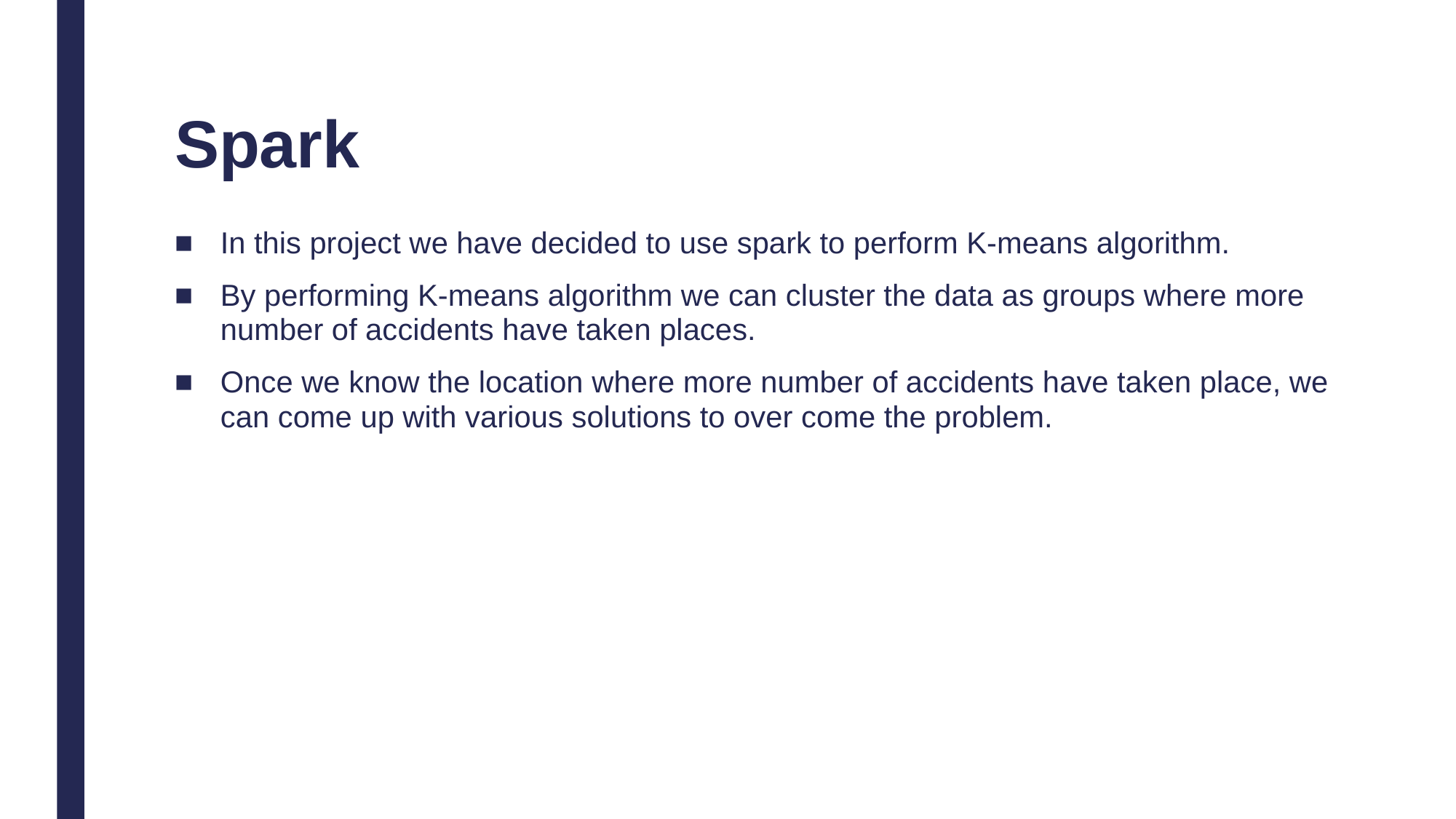

# Spark
In this project we have decided to use spark to perform K-means algorithm.
By performing K-means algorithm we can cluster the data as groups where more number of accidents have taken places.
Once we know the location where more number of accidents have taken place, we can come up with various solutions to over come the problem.